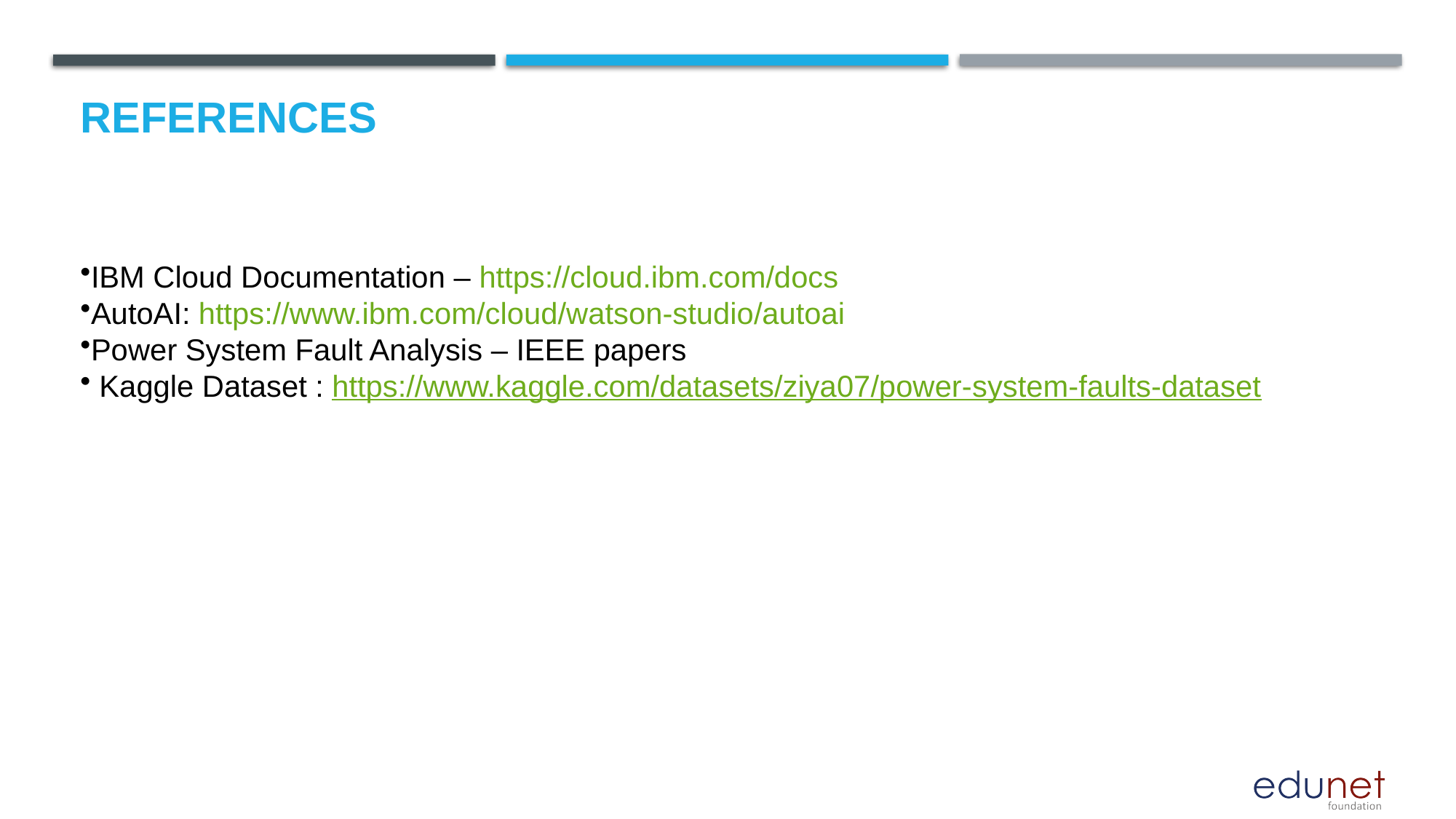

# References
IBM Cloud Documentation – https://cloud.ibm.com/docs
AutoAI: https://www.ibm.com/cloud/watson-studio/autoai
Power System Fault Analysis – IEEE papers
 Kaggle Dataset : https://www.kaggle.com/datasets/ziya07/power-system-faults-dataset